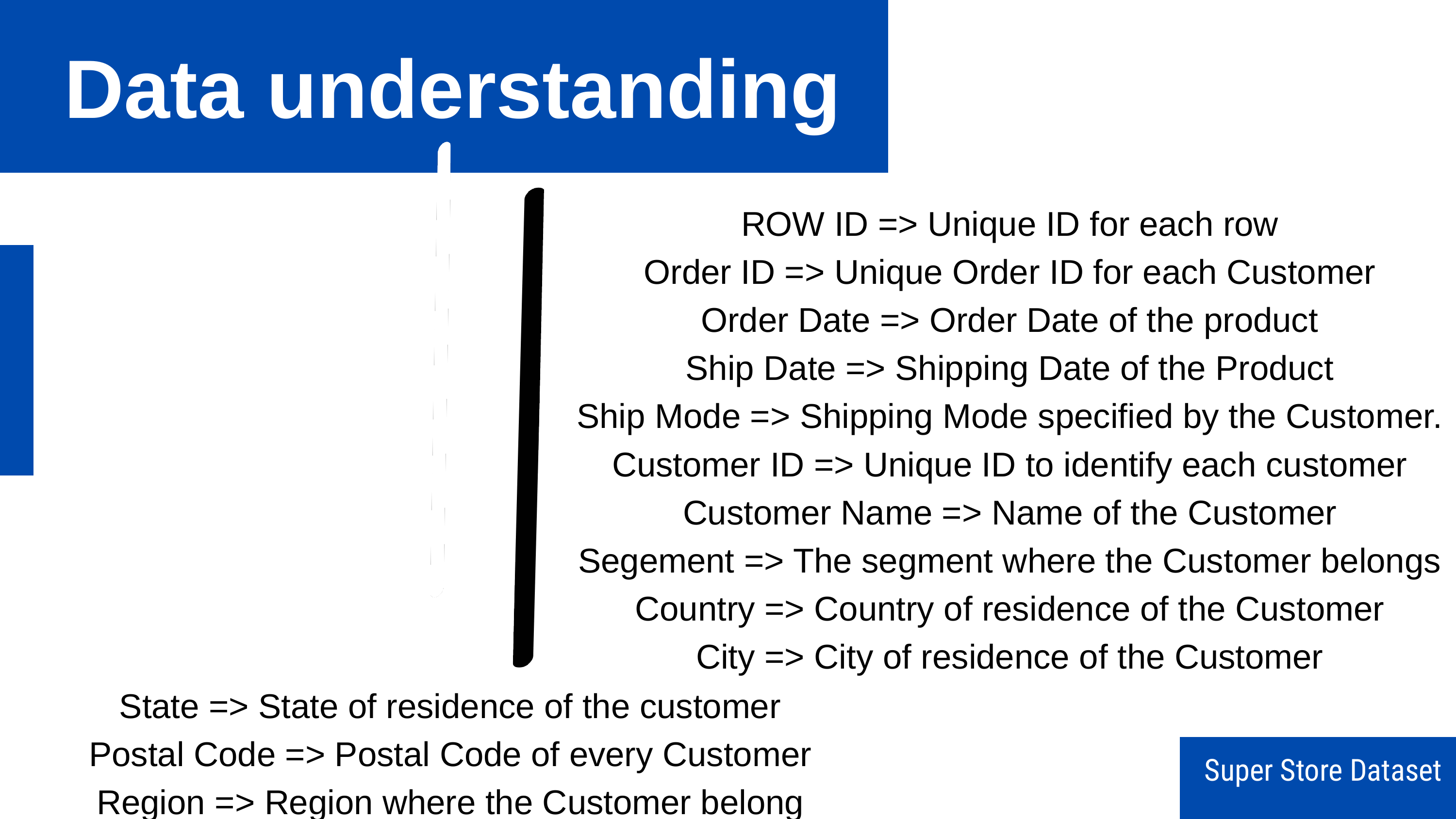

Data understanding

ROW ID => Unique ID for each row
Order ID => Unique Order ID for each Customer
Order Date => Order Date of the product
Ship Date => Shipping Date of the Product
Ship Mode => Shipping Mode specified by the Customer.
Customer ID => Unique ID to identify each customer
Customer Name => Name of the Customer
Segement => The segment where the Customer belongs
Country => Country of residence of the Customer
City => City of residence of the Customer

State => State of residence of the customer
Postal Code => Postal Code of every Customer
Region => Region where the Customer belong

Super Store Dataset